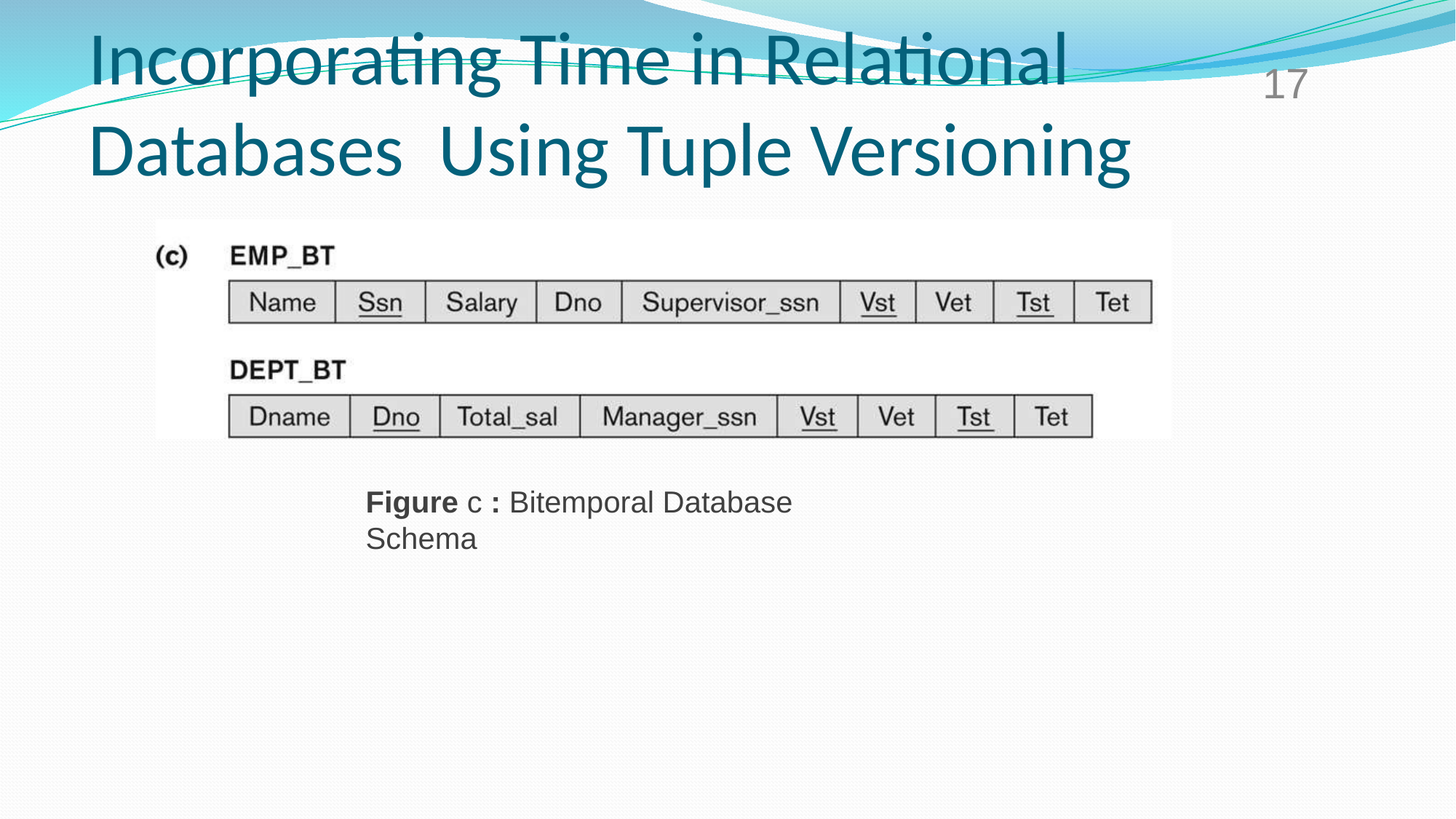

17
# Incorporating Time in Relational Databases  Using Tuple Versioning

Figure c : Bitemporal Database Schema